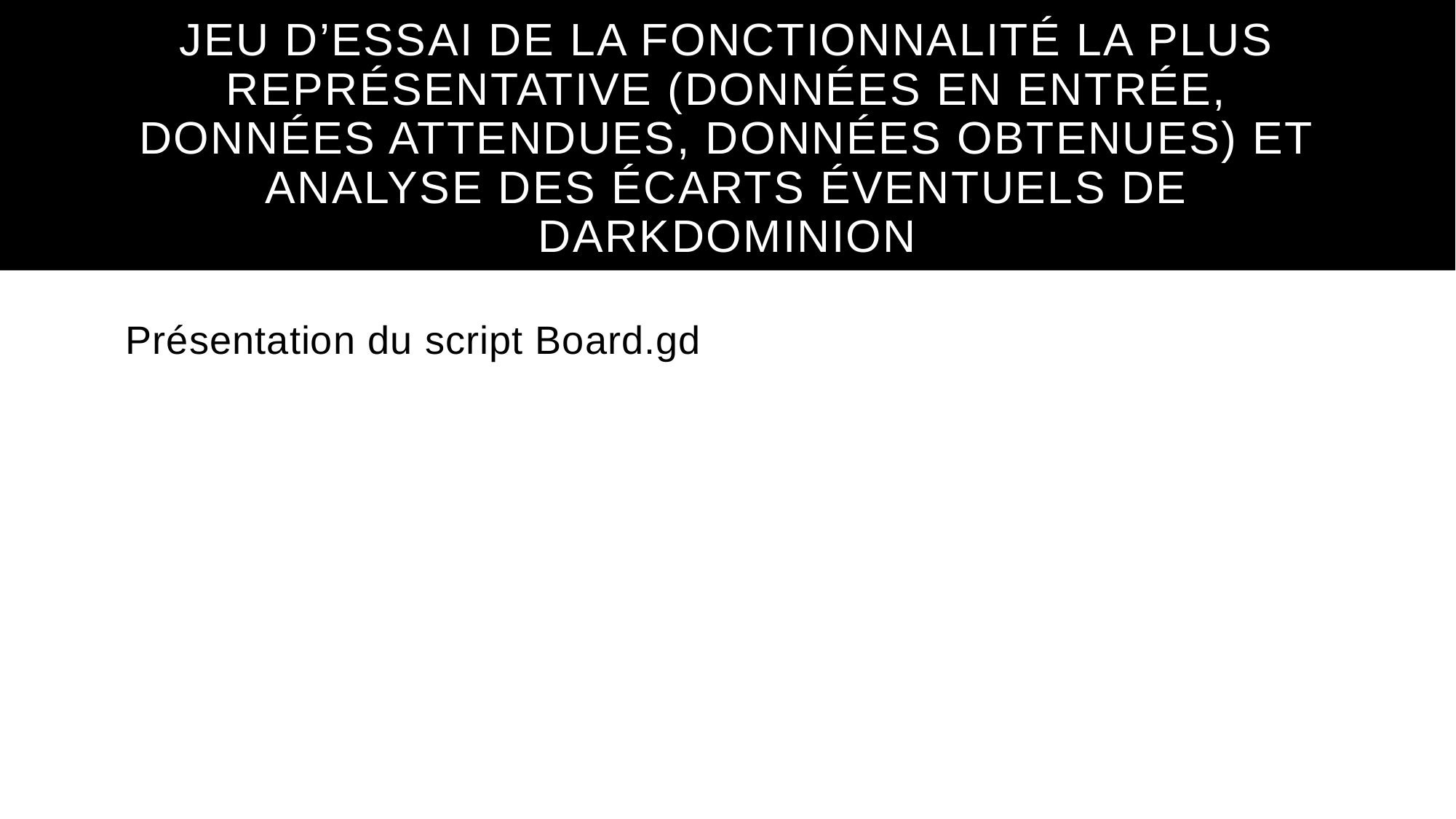

# jeu d’essai de la fonctionnalité la plus représentative (données en entrée, données attendues, données obtenues) et analyse des écarts éventuels de DarkDominion
Présentation du script Board.gd